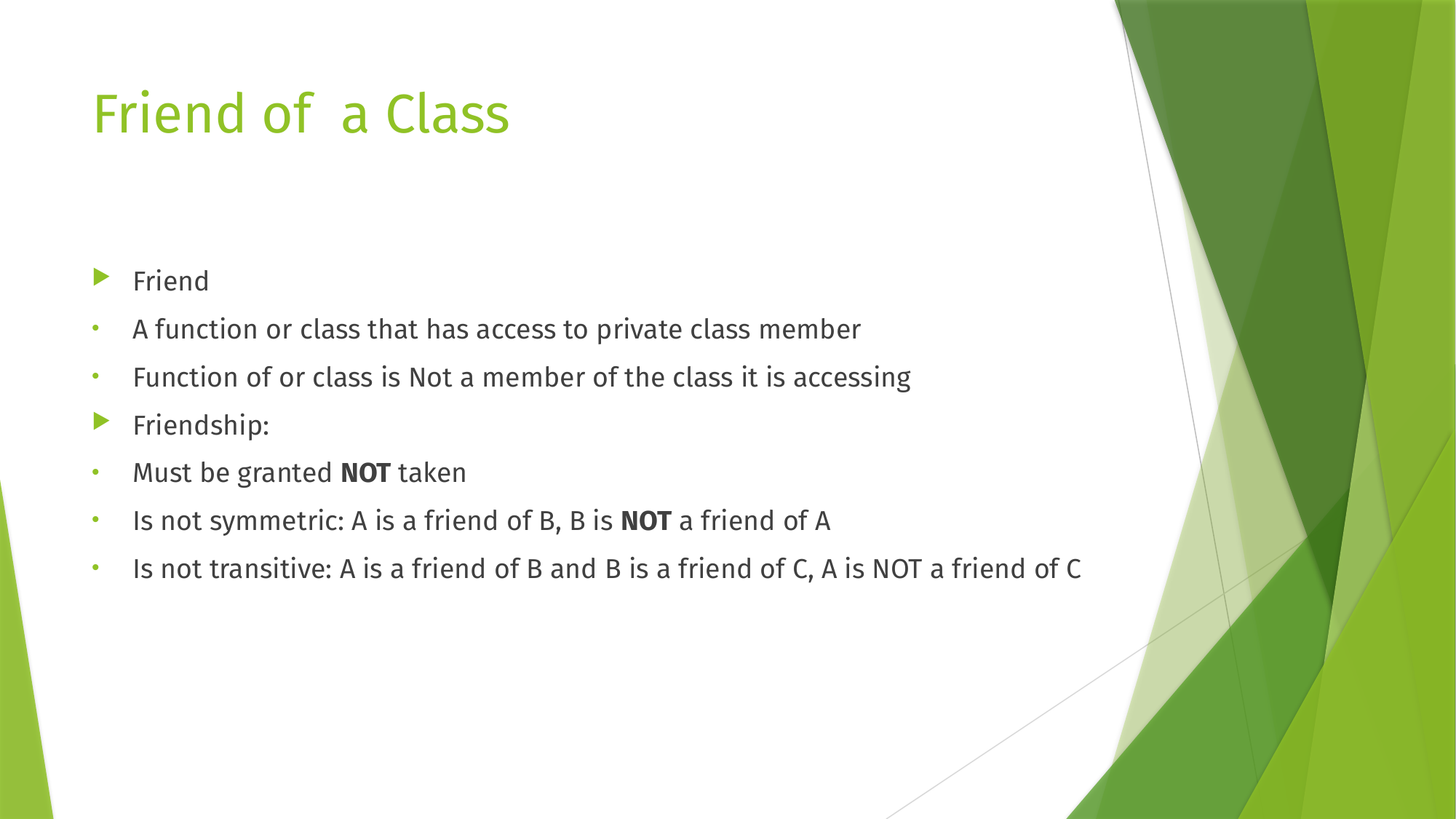

# Friend of  a Class
Friend
A function or class that has access to private class member
Function of or class is Not a member of the class it is accessing
Friendship:
Must be granted NOT taken
Is not symmetric: A is a friend of B, B is NOT a friend of A
Is not transitive: A is a friend of B and B is a friend of C, A is NOT a friend of C